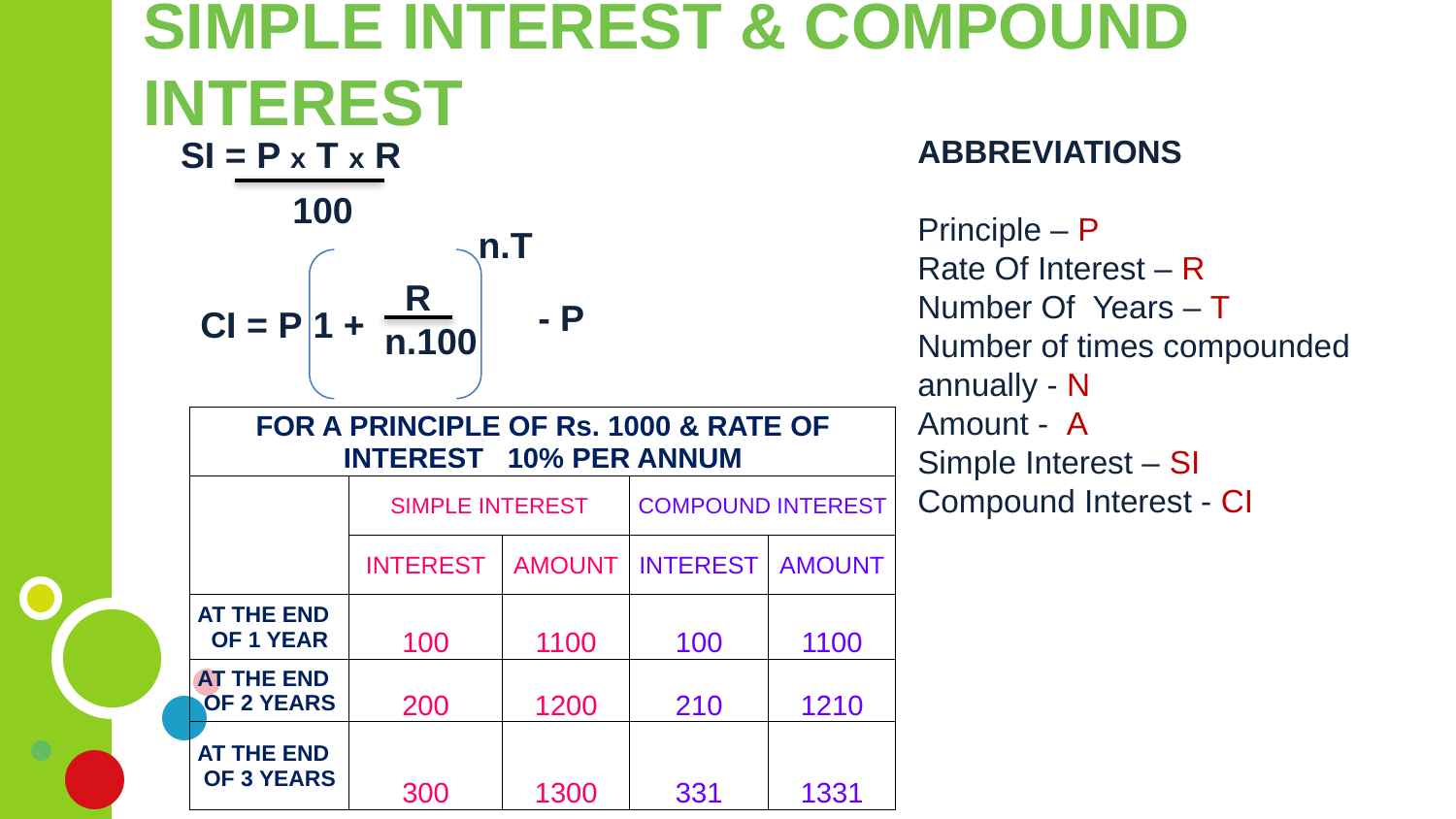

# SIMPLE INTEREST & COMPOUND INTEREST
SI = P x T x R

           100

                      R
                    n.100

ABBREVIATIONS

Principle – P
Rate Of Interest – R
Number Of  Years – T
Number of times compounded annually - N
Amount -  A
Simple Interest – SI
Compound Interest - CI
n.T

- P
CI = P
1 +
| FOR A PRINCIPLE OF Rs. 1000 & RATE OF INTEREST 10% PER ANNUM |  |  |  |  |
| --- | --- | --- | --- | --- |
|  | SIMPLE INTEREST |  | COMPOUND INTEREST |  |
|  | INTEREST | AMOUNT | INTEREST | AMOUNT |
| AT THE END OF 1 YEAR | 100 | 1100 | 100 | 1100 |
| AT THE END OF 2 YEARS | 200 | 1200 | 210 | 1210 |
| AT THE END OF 3 YEARS | 300 | 1300 | 331 | 1331 |